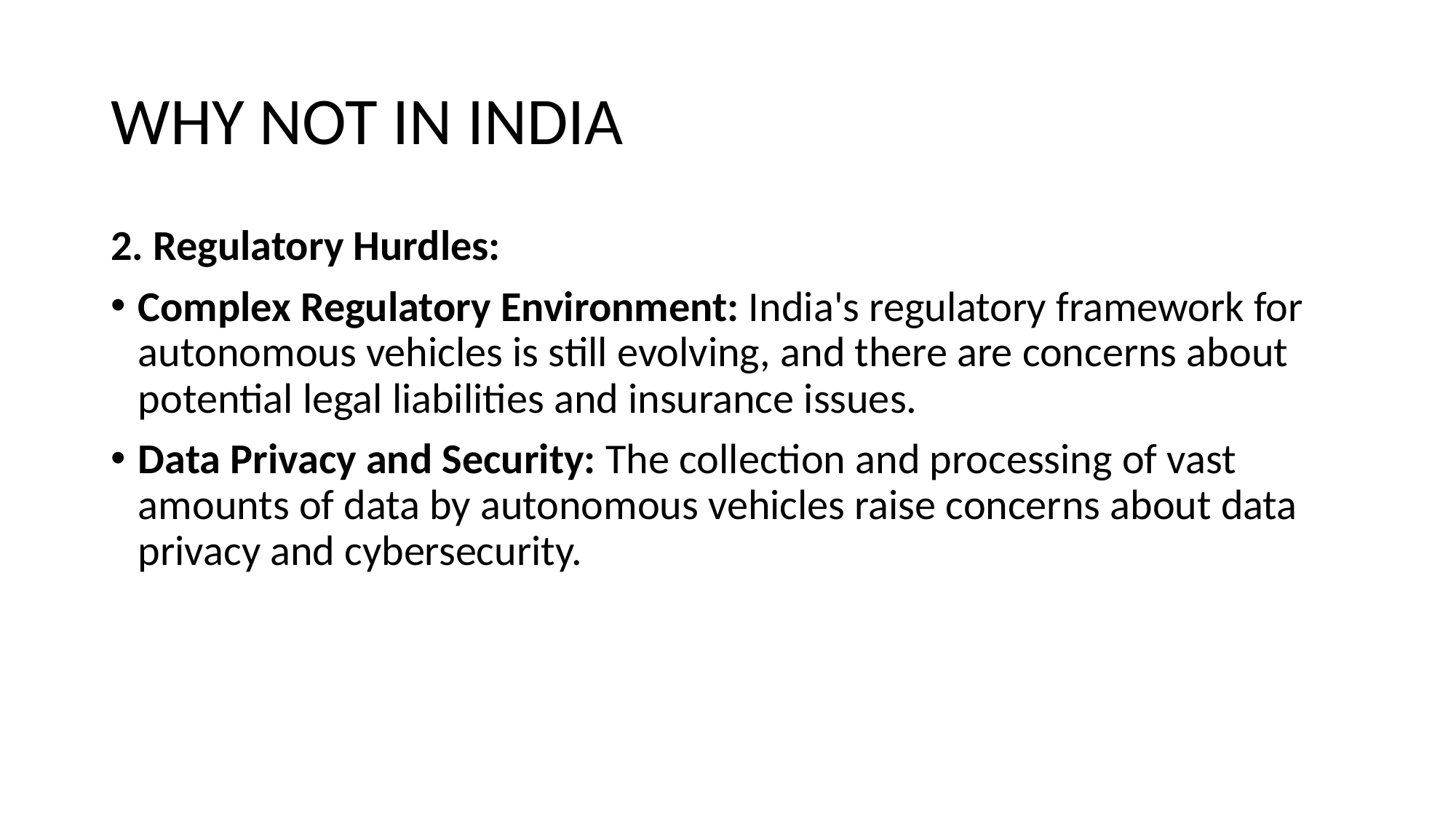

# WHY NOT IN INDIA
2. Regulatory Hurdles:
Complex Regulatory Environment: India's regulatory framework for autonomous vehicles is still evolving, and there are concerns about potential legal liabilities and insurance issues.
Data Privacy and Security: The collection and processing of vast amounts of data by autonomous vehicles raise concerns about data privacy and cybersecurity.